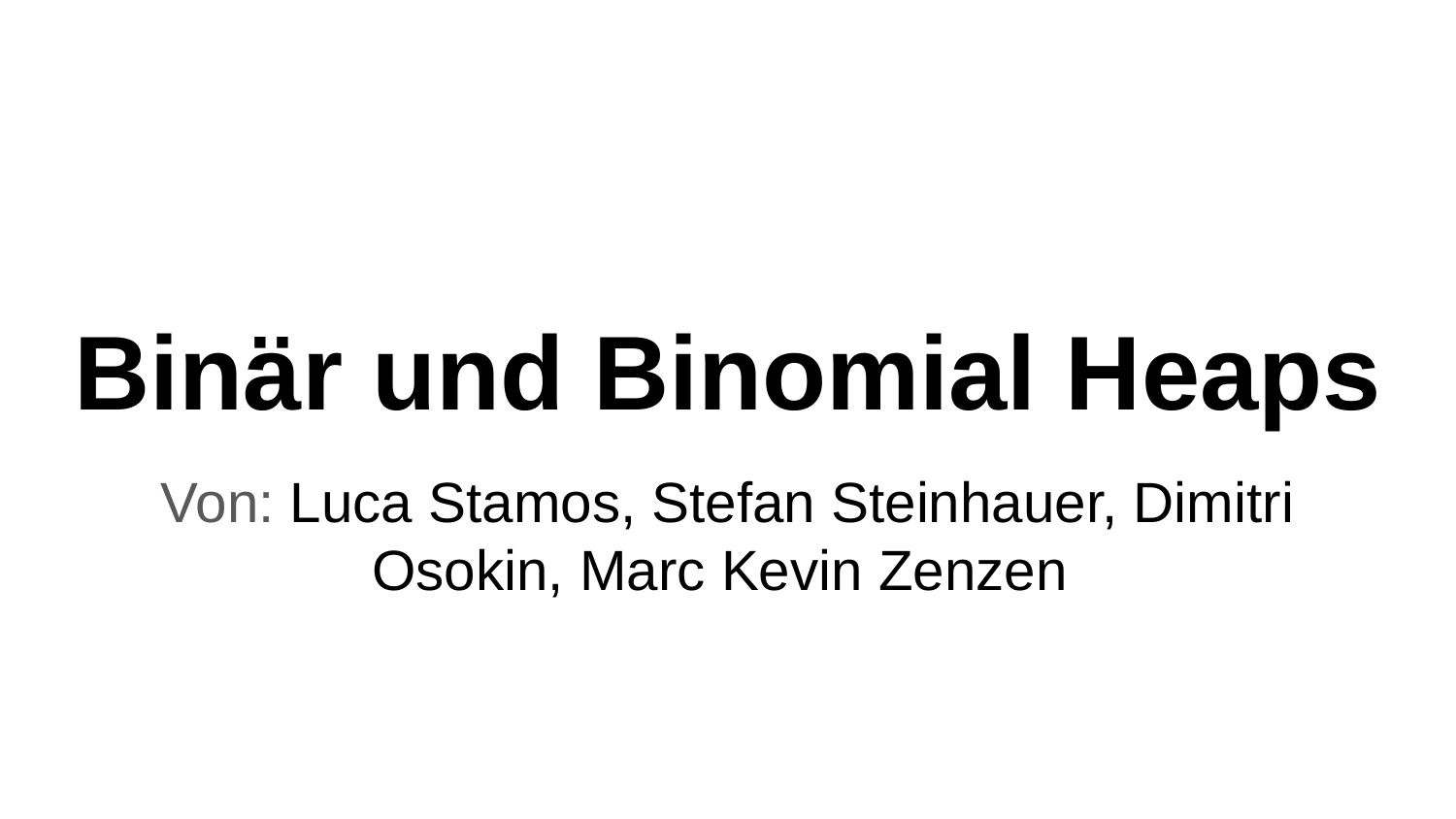

# Binär und Binomial Heaps
Von: Luca Stamos, Stefan Steinhauer, Dimitri Osokin, Marc Kevin Zenzen